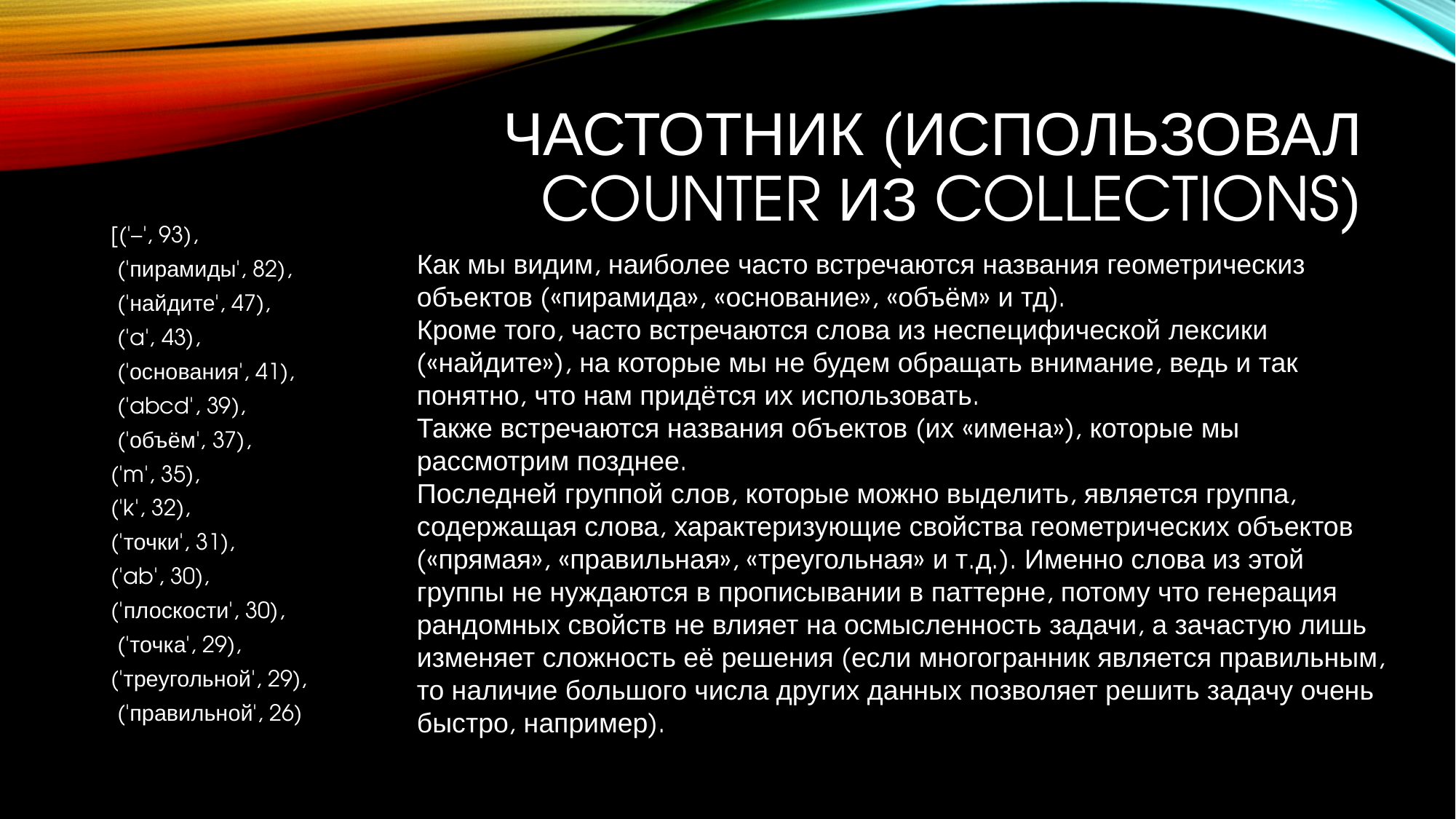

# Частотник (использовал Counter из Collections)
[('–', 93),
 ('пирамиды', 82),
 ('найдите', 47),
 ('a', 43),
 ('основания', 41),
 ('abcd', 39),
 ('объём', 37),
('m', 35),
('k', 32),
('точки', 31),
('ab', 30),
('плоскости', 30),
 ('точка', 29),
('треугольной', 29),
 ('правильной', 26)
Как мы видим, наиболее часто встречаются названия геометрическиз объектов («пирамида», «основание», «объём» и тд).
Кроме того, часто встречаются слова из неспецифической лексики («найдите»), на которые мы не будем обращать внимание, ведь и так понятно, что нам придётся их использовать.
Также встречаются названия объектов (их «имена»), которые мы рассмотрим позднее.
Последней группой слов, которые можно выделить, является группа, содержащая слова, характеризующие свойства геометрических объектов («прямая», «правильная», «треугольная» и т.д.). Именно слова из этой группы не нуждаются в прописывании в паттерне, потому что генерация рандомных свойств не влияет на осмысленность задачи, а зачастую лишь изменяет сложность её решения (если многогранник является правильным, то наличие большого числа других данных позволяет решить задачу очень быстро, например).